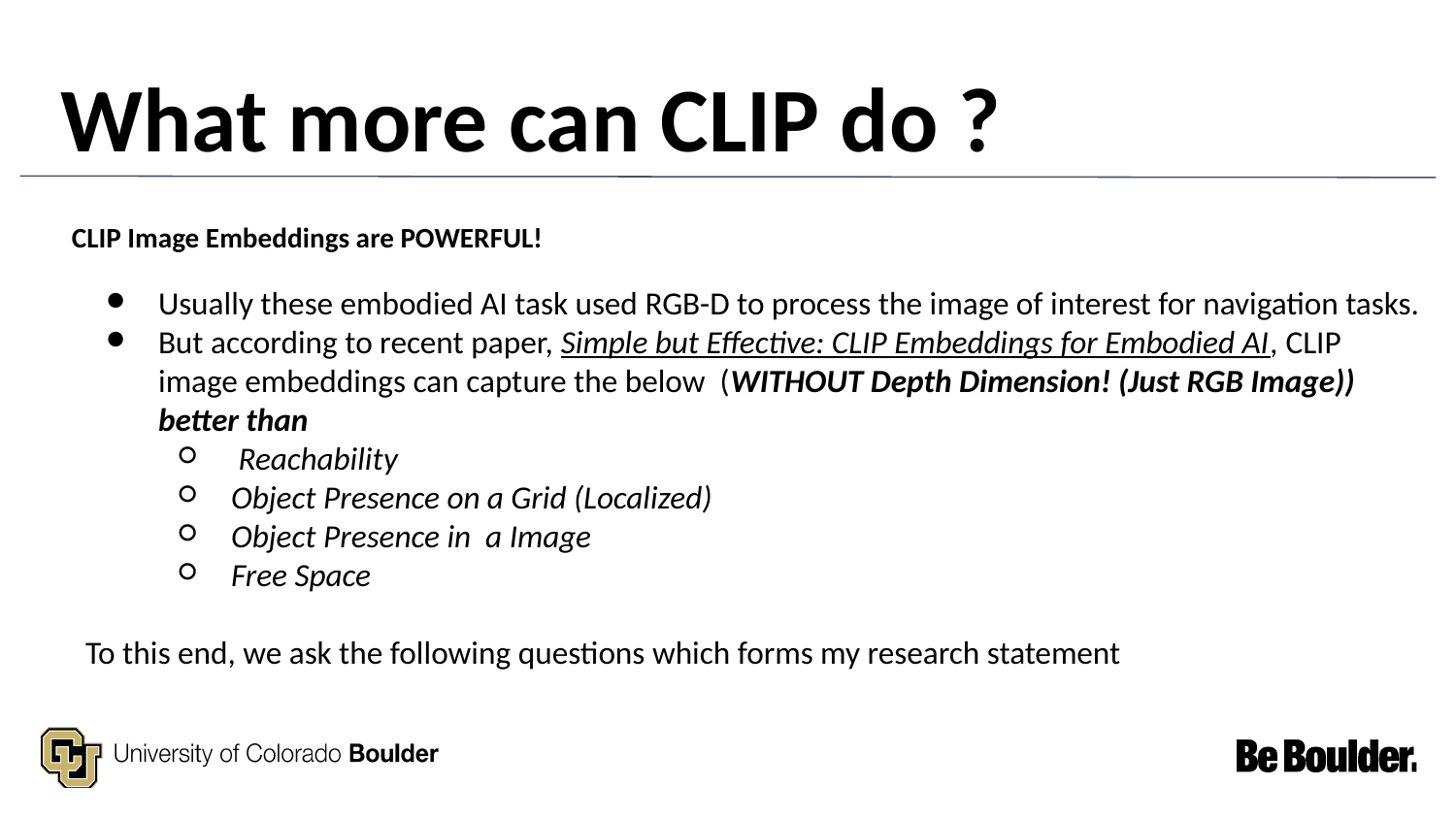

# What more can CLIP do ?
CLIP Image Embeddings are POWERFUL!
Usually these embodied AI task used RGB-D to process the image of interest for navigation tasks.
But according to recent paper, Simple but Effective: CLIP Embeddings for Embodied AI, CLIP image embeddings can capture the below  (WITHOUT Depth Dimension! (Just RGB Image)) better than
 Reachability
Object Presence on a Grid (Localized)
Object Presence in  a Image
Free Space

To this end, we ask the following questions which forms my research statement